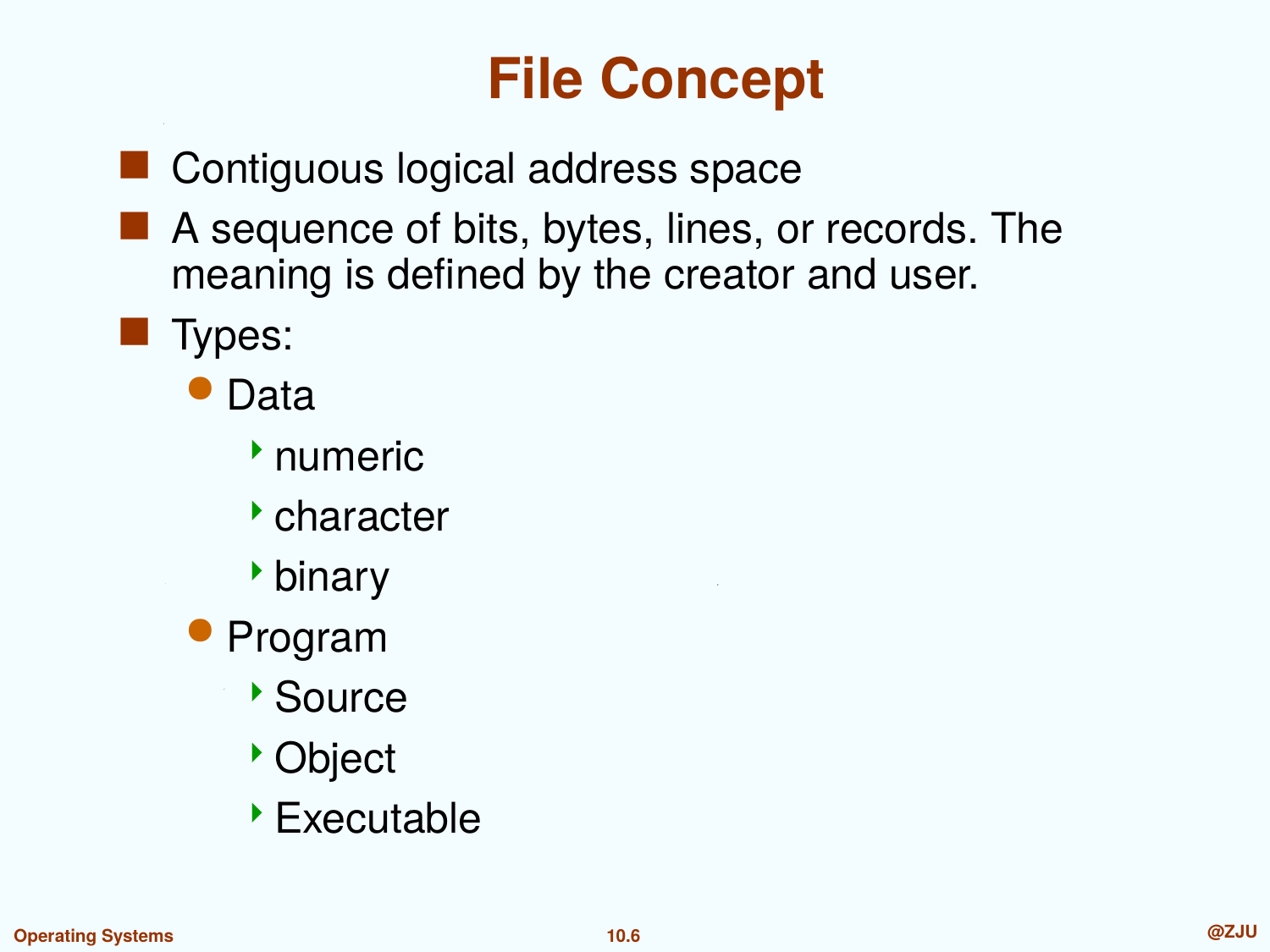

# File Concept
Contiguous logical address space
A sequence of bits, bytes, lines, or records. The meaning is defined by the creator and user.
Types:
Data
numeric
character
binary
Program
Source
Object
Executable